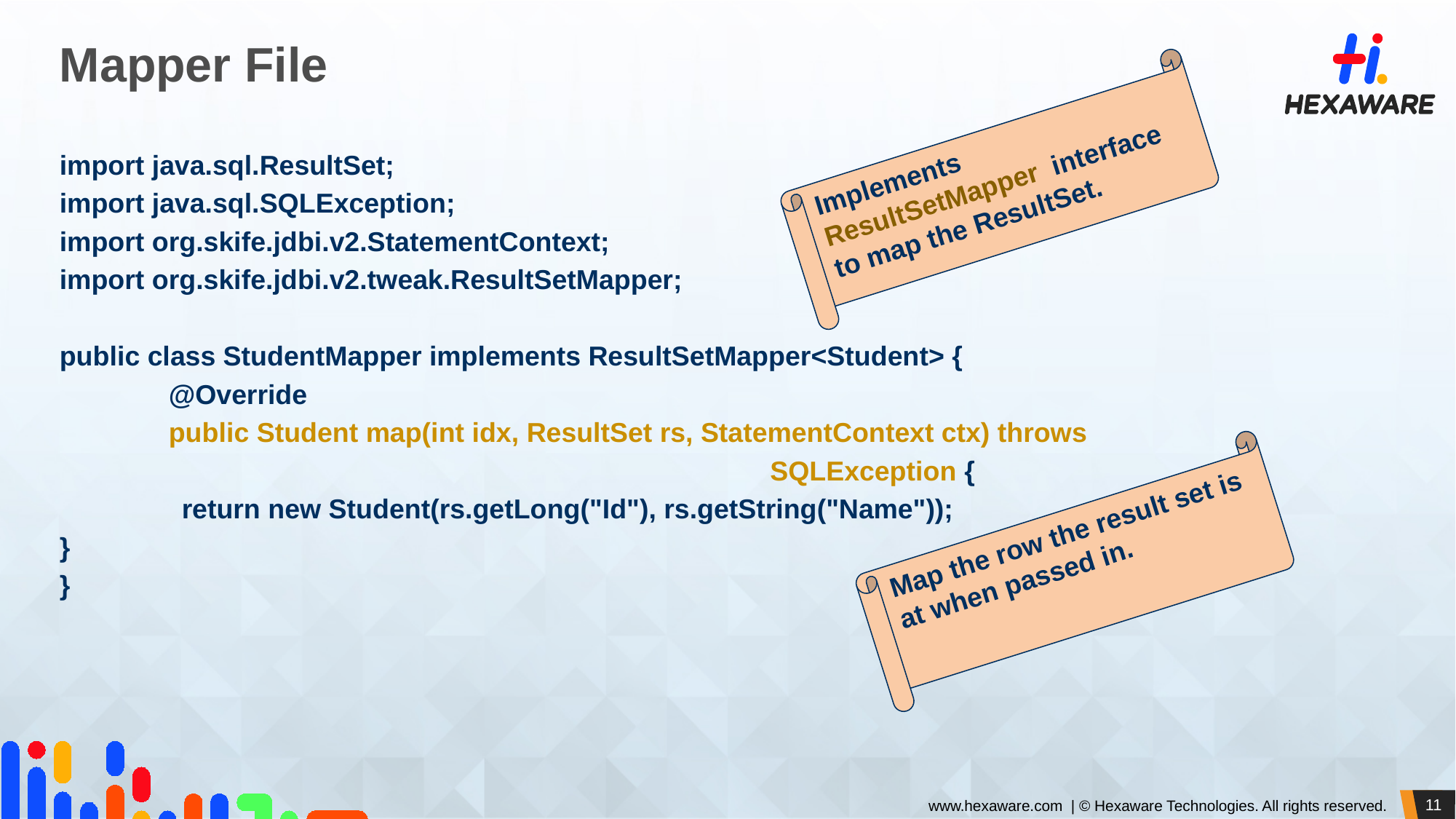

# Mapper File
Implements
ResultSetMapper  interface to map the ResultSet.
import java.sql.ResultSet;
import java.sql.SQLException;
import org.skife.jdbi.v2.StatementContext;
import org.skife.jdbi.v2.tweak.ResultSetMapper;

public class StudentMapper implements ResultSetMapper<Student> {
 	@Override
	public Student map(int idx, ResultSet rs, StatementContext ctx) throws
                                                                                             SQLException {
                return new Student(rs.getLong("Id"), rs.getString("Name"));
}
}
Map the row the result set is at when passed in.